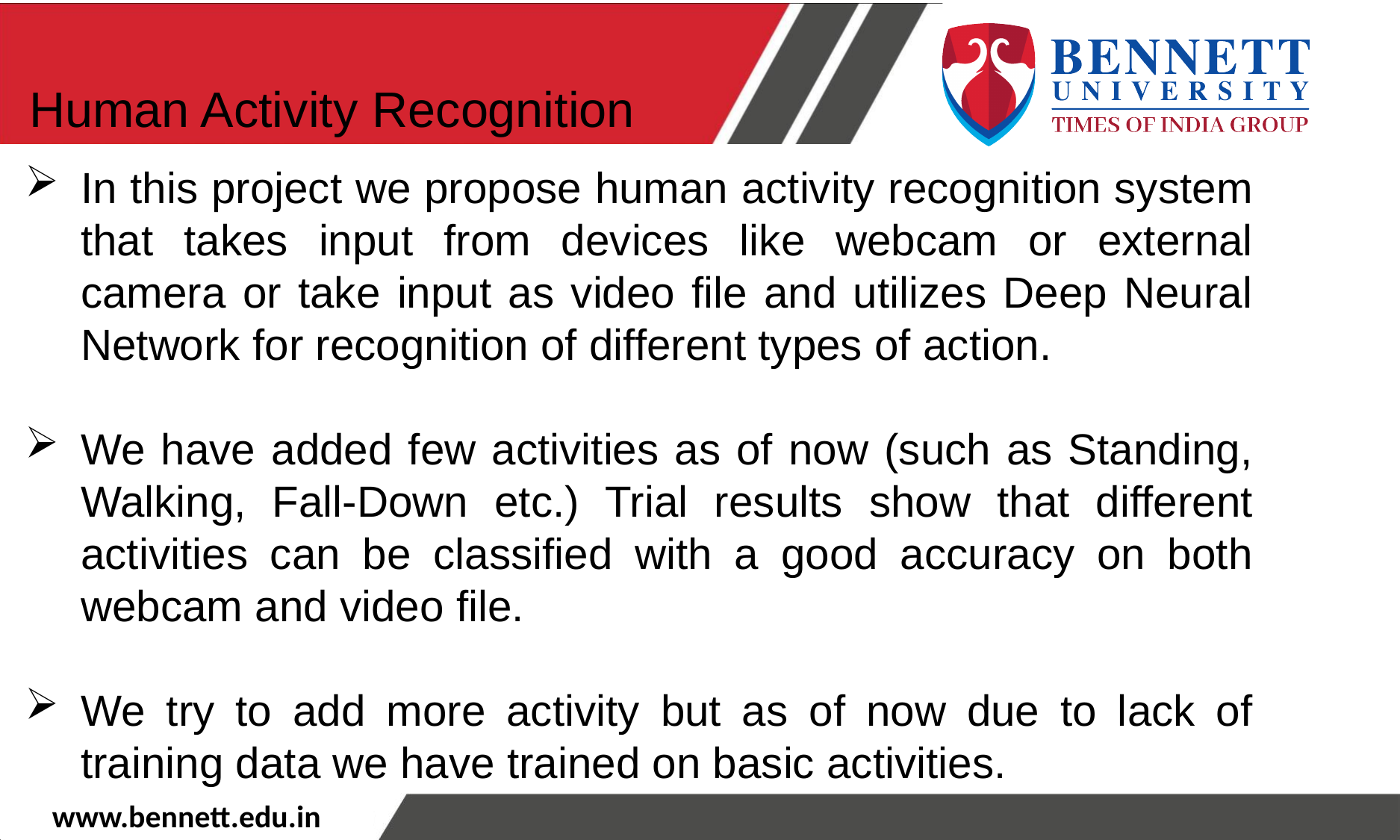

Human Activity Recognition
In this project we propose human activity recognition system that takes input from devices like webcam or external camera or take input as video file and utilizes Deep Neural Network for recognition of different types of action.

We have added few activities as of now (such as Standing, Walking, Fall-Down etc.) Trial results show that different activities can be classified with a good accuracy on both webcam and video file.

We try to add more activity but as of now due to lack of training data we have trained on basic activities.